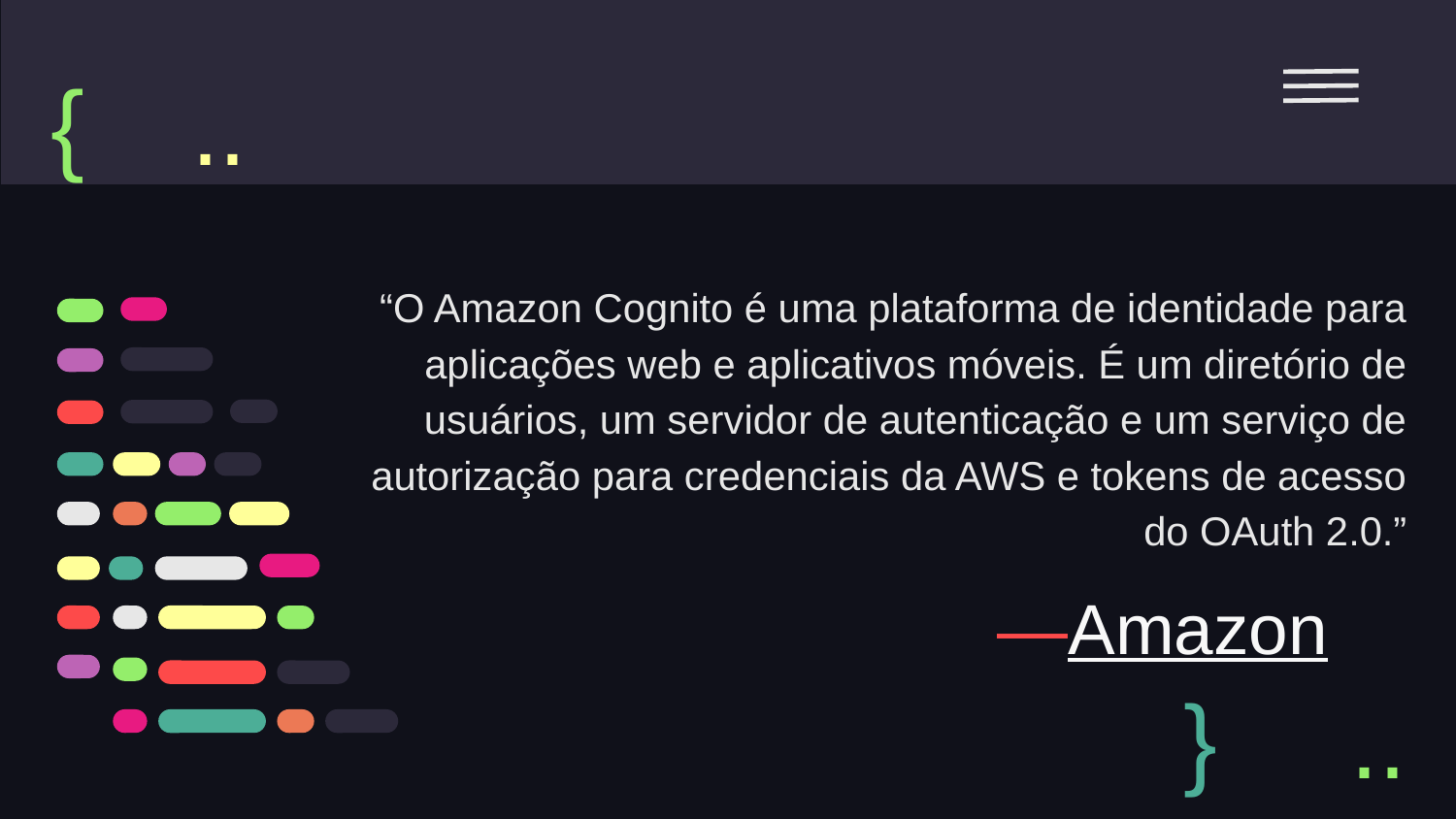

{
..
“O Amazon Cognito é uma plataforma de identidade para aplicações web e aplicativos móveis. É um diretório de usuários, um servidor de autenticação e um serviço de autorização para credenciais da AWS e tokens de acesso do OAuth 2.0.”

# —Amazon
}
..